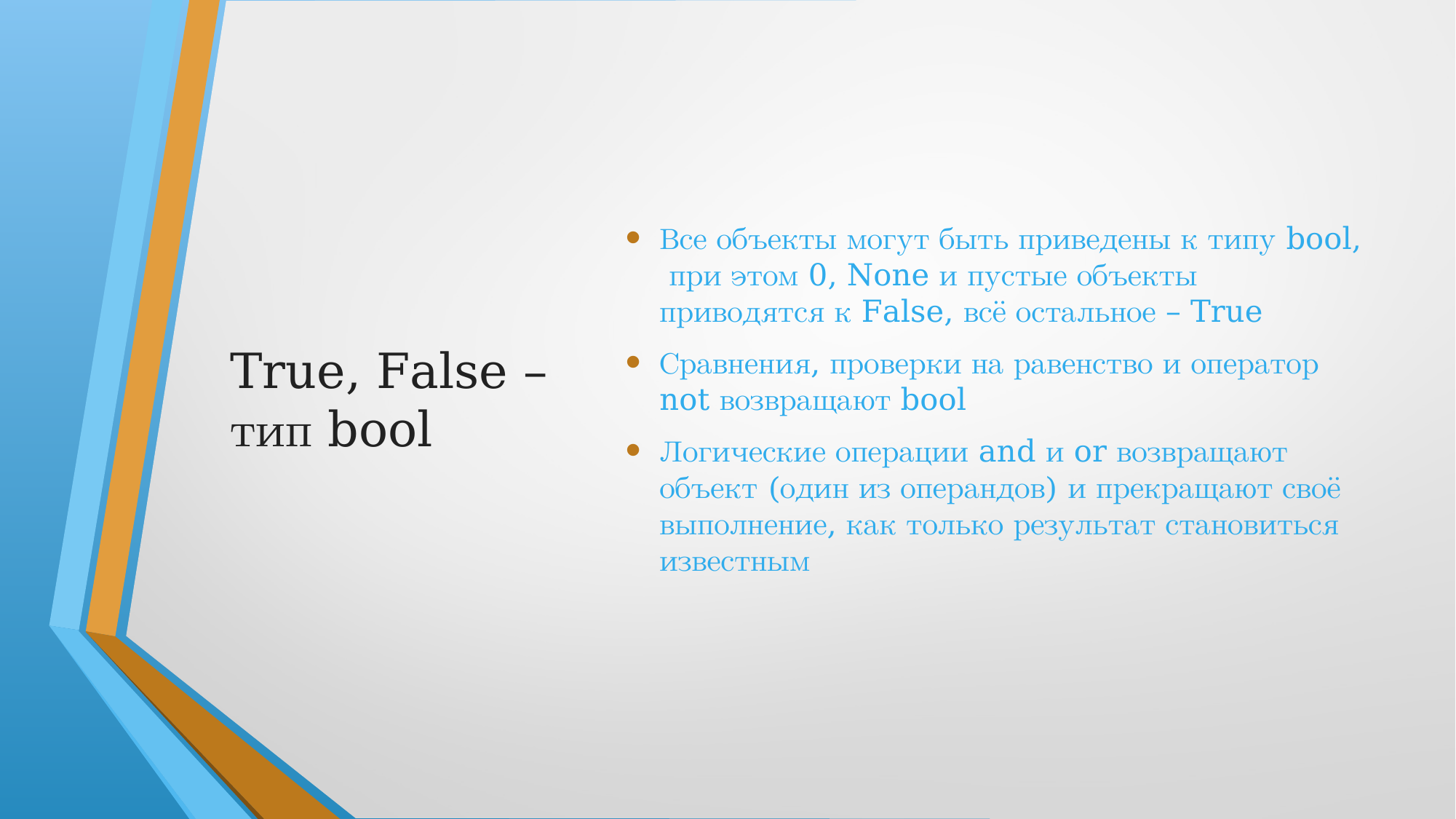

# True, False – тип bool
Все объекты могут быть приведены к типу bool,  при этом 0, None и пустые объекты приводятся к False, всё остальное – True
Сравнения, проверки на равенство и оператор not возвращают bool
Логические операции and и or возвращают объект (один из операндов) и прекращают своё выполнение, как только результат становиться известным